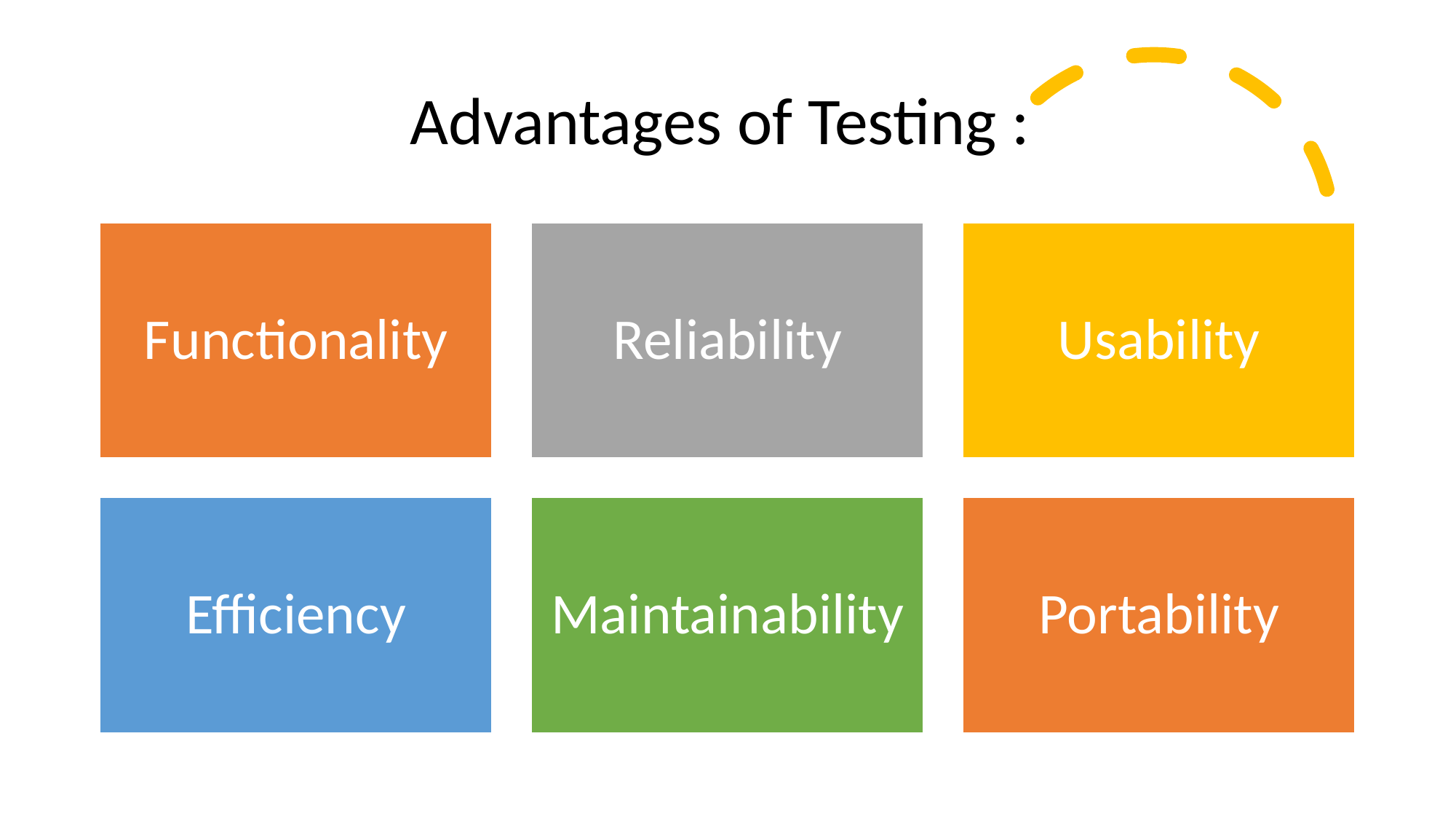

# Advantages of Testing :

Functionality
Reliability
Usability
Efficiency
Maintainability
Portability